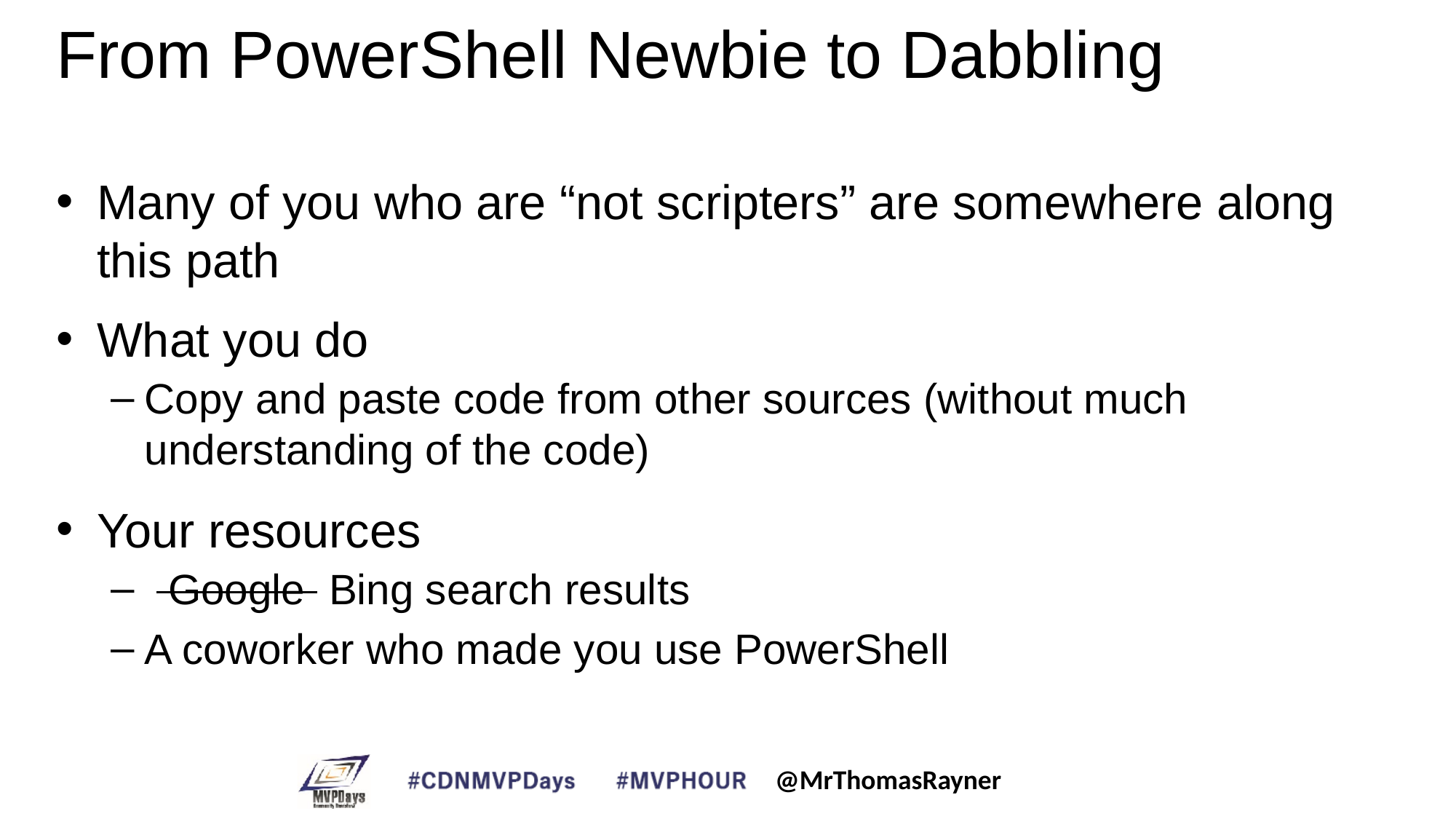

# From PowerShell Newbie to Dabbling
Many of you who are “not scripters” are somewhere along this path
What you do
Copy and paste code from other sources (without much understanding of the code)
Your resources
  Google  Bing search results
A coworker who made you use PowerShell